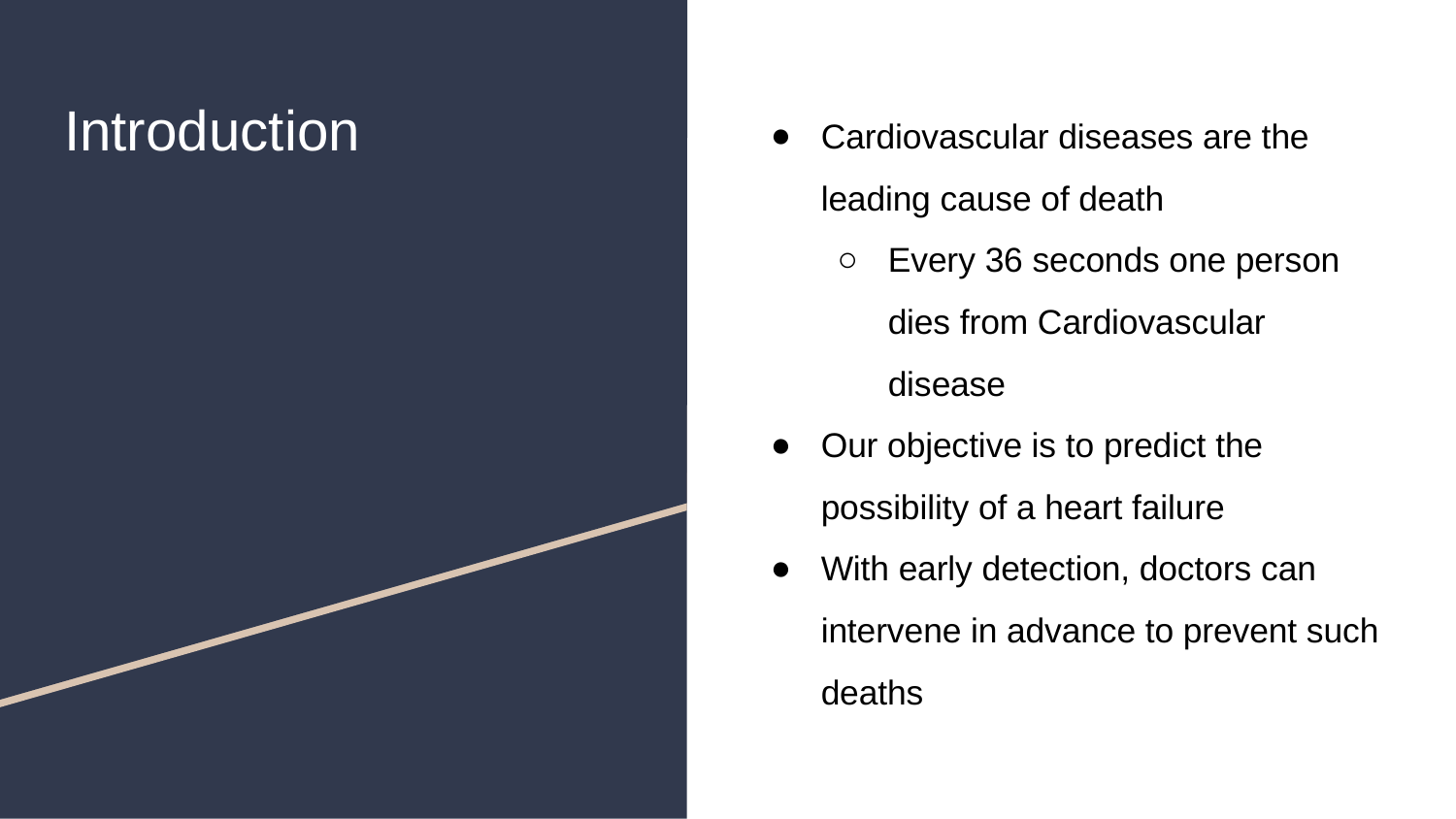

# Introduction
Cardiovascular diseases are the leading cause of death
Every 36 seconds one person dies from Cardiovascular disease
Our objective is to predict the possibility of a heart failure
With early detection, doctors can intervene in advance to prevent such deaths